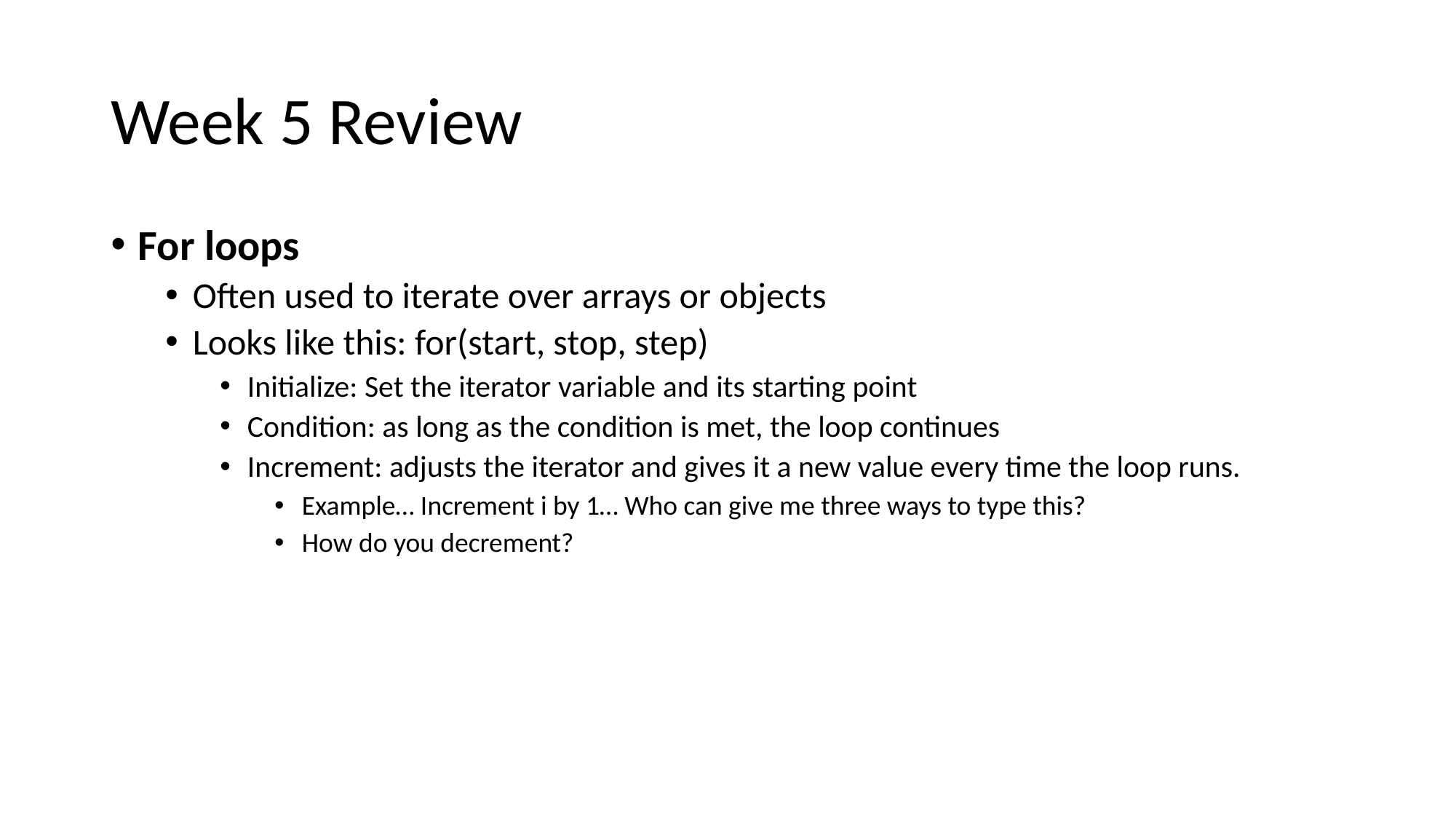

# Week 5 Review
For loops
Often used to iterate over arrays or objects
Looks like this: for(start, stop, step)
Initialize: Set the iterator variable and its starting point
Condition: as long as the condition is met, the loop continues
Increment: adjusts the iterator and gives it a new value every time the loop runs.
Example… Increment i by 1… Who can give me three ways to type this?
How do you decrement?